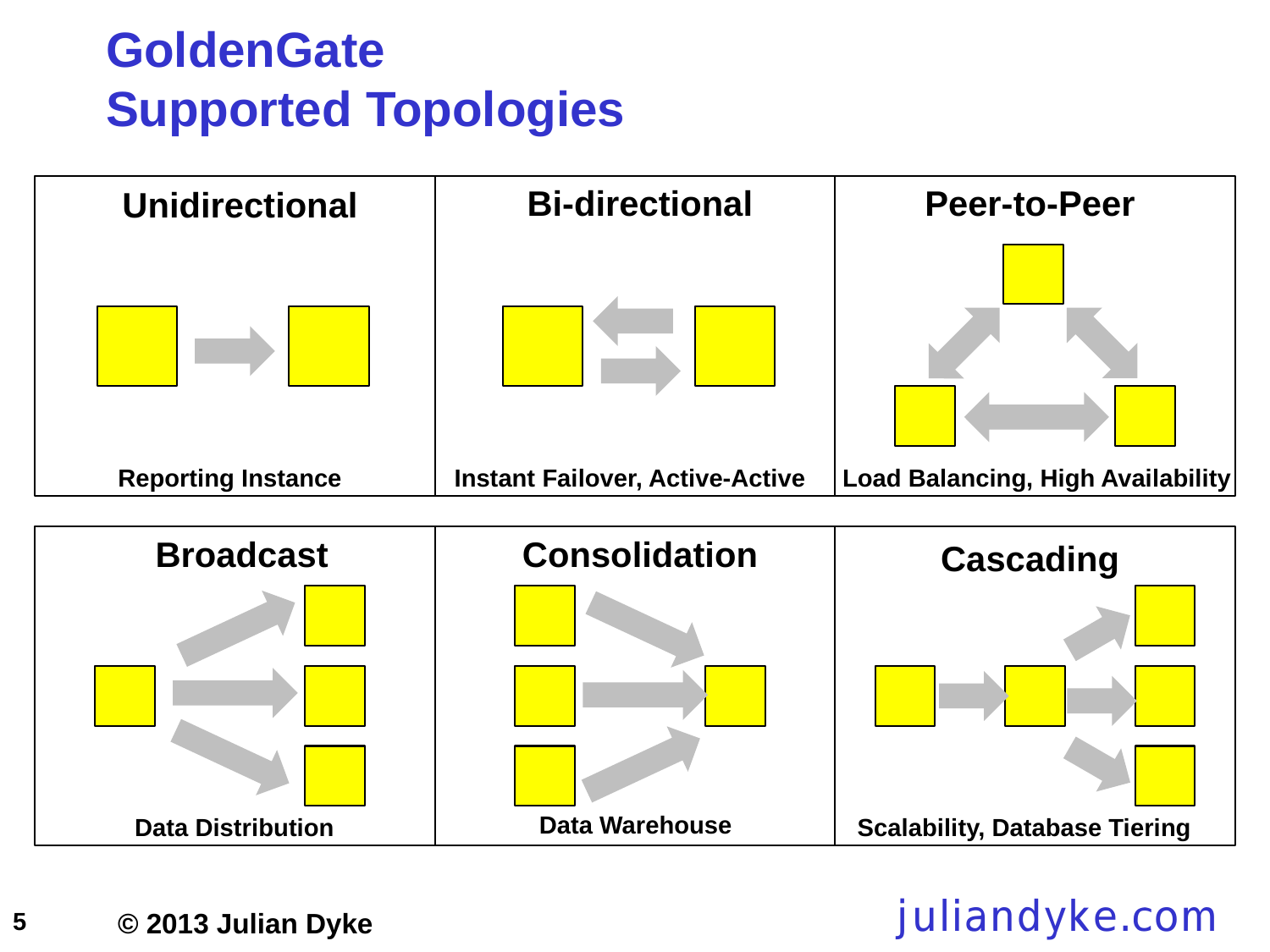

# GoldenGate Supported Topologies
Bi-directional
Peer-to-Peer

Unidirectional

Reporting Instance
Instant Failover, Active-Active
Load Balancing, High Availability

Broadcast

Consolidation

Cascading

Data Warehouse
Scalability, Database Tiering
Data Distribution
5